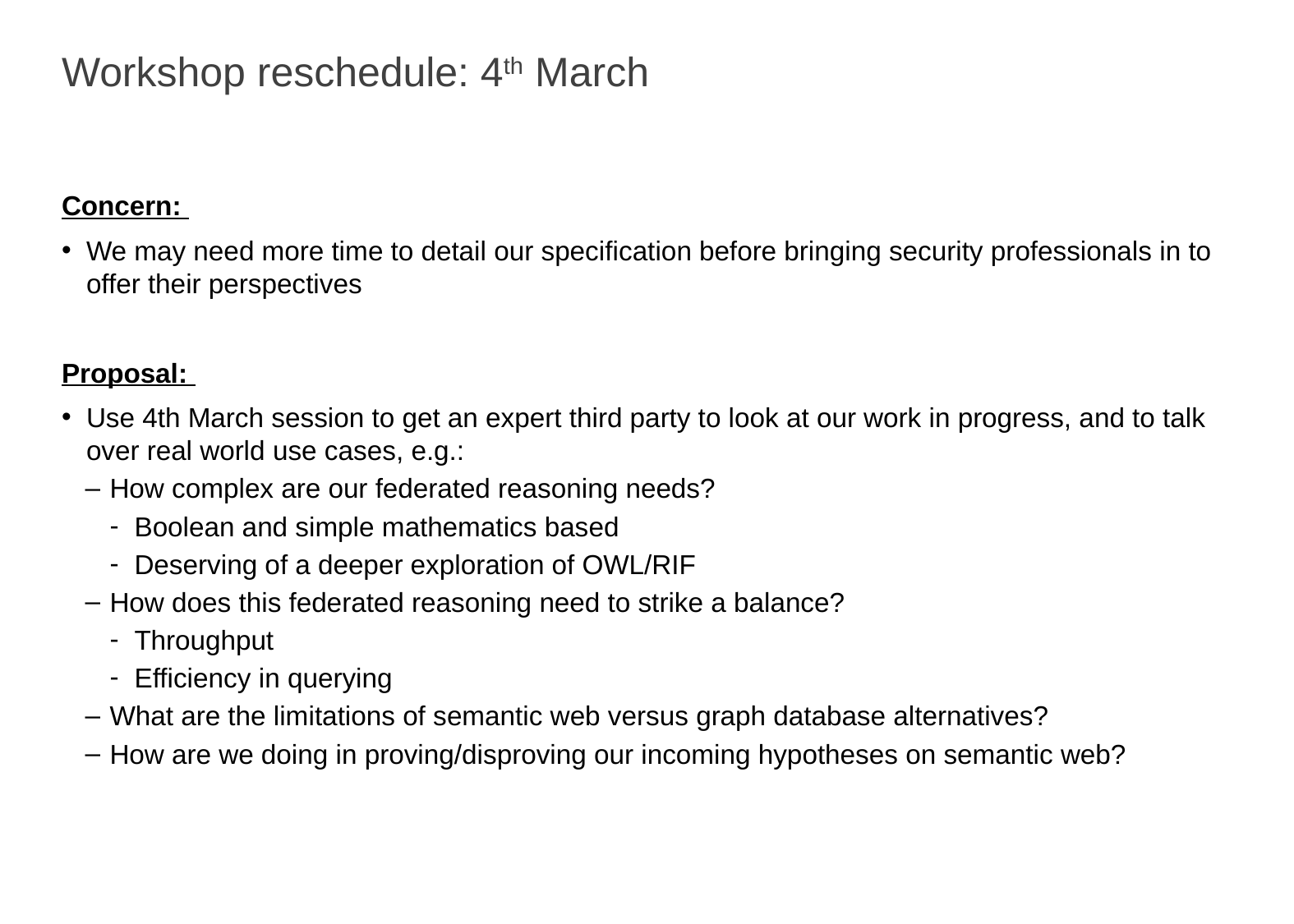

# Workshop reschedule: 4th March
Concern:
We may need more time to detail our specification before bringing security professionals in to offer their perspectives

Proposal:
Use 4th March session to get an expert third party to look at our work in progress, and to talk over real world use cases, e.g.:
How complex are our federated reasoning needs?
Boolean and simple mathematics based
Deserving of a deeper exploration of OWL/RIF
How does this federated reasoning need to strike a balance?
Throughput
Efficiency in querying
What are the limitations of semantic web versus graph database alternatives?
How are we doing in proving/disproving our incoming hypotheses on semantic web?